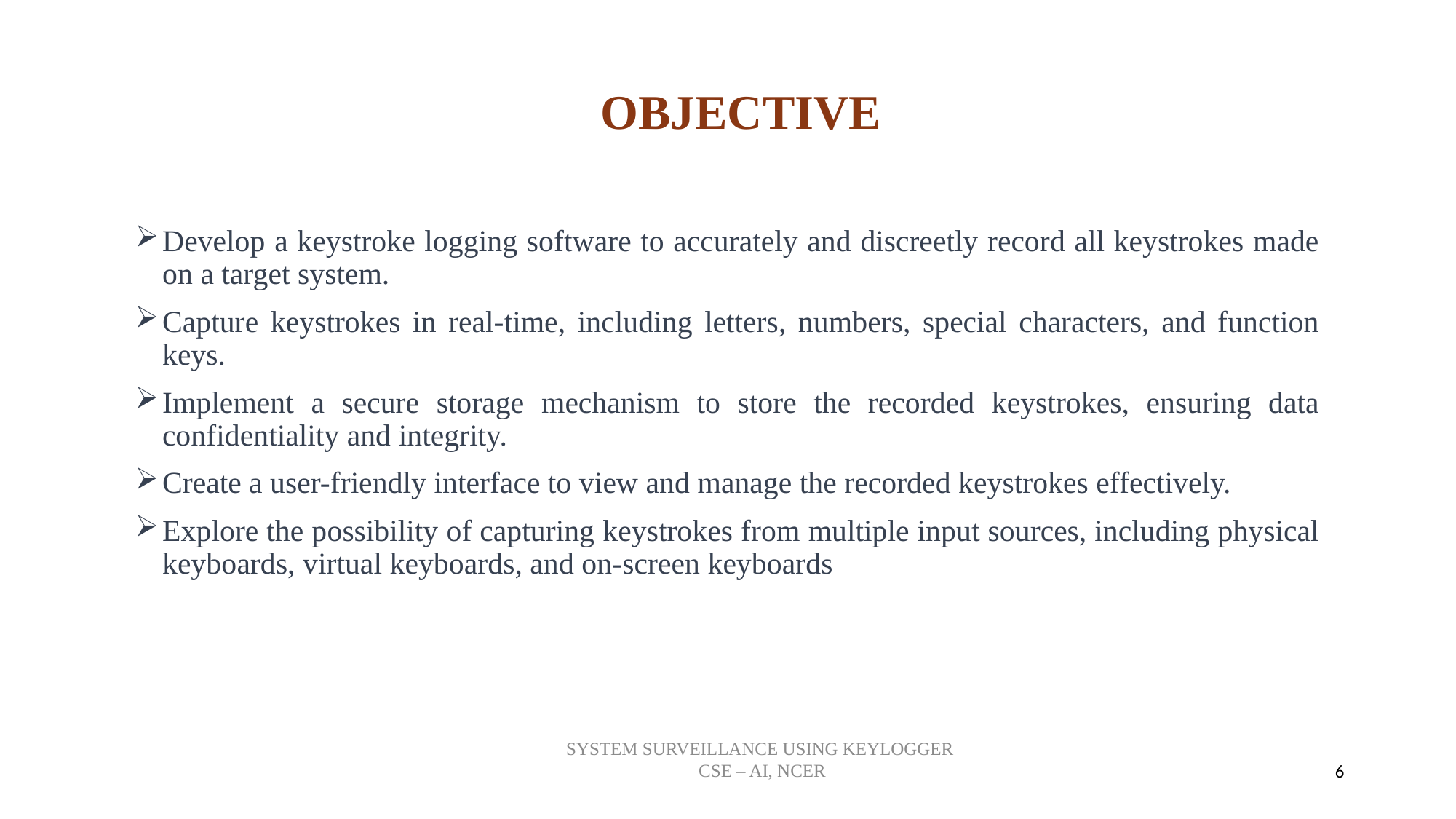

# OBJECTIVE
Develop a keystroke logging software to accurately and discreetly record all keystrokes made on a target system.
Capture keystrokes in real-time, including letters, numbers, special characters, and function keys.
Implement a secure storage mechanism to store the recorded keystrokes, ensuring data confidentiality and integrity.
Create a user-friendly interface to view and manage the recorded keystrokes effectively.
Explore the possibility of capturing keystrokes from multiple input sources, including physical keyboards, virtual keyboards, and on-screen keyboards
6
SYSTEM SURVEILLANCE USING KEYLOGGER
CSE – AI, NCER